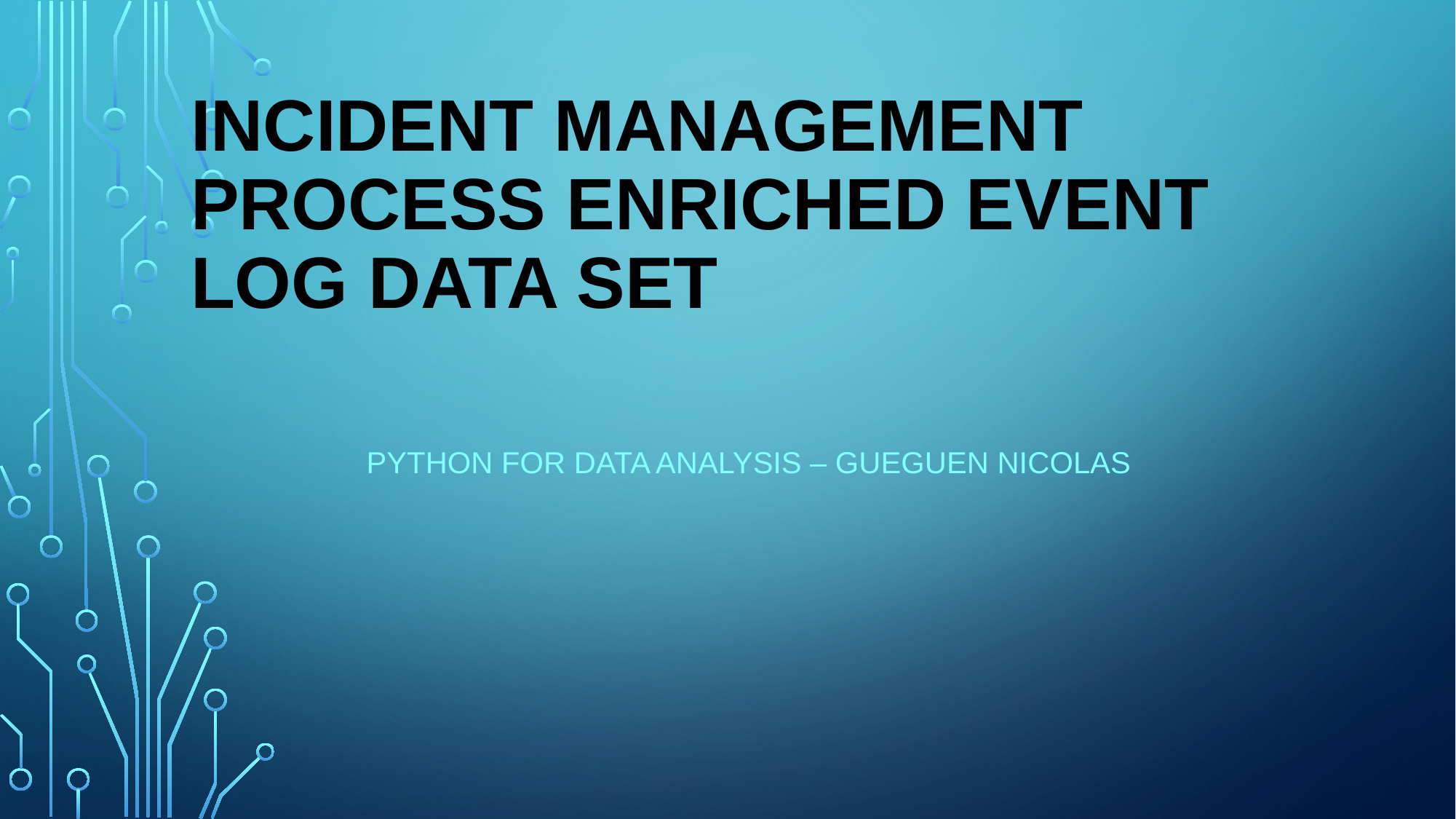

# Incident management process enriched event log Data Set
Python for data analysis – gueguen Nicolas